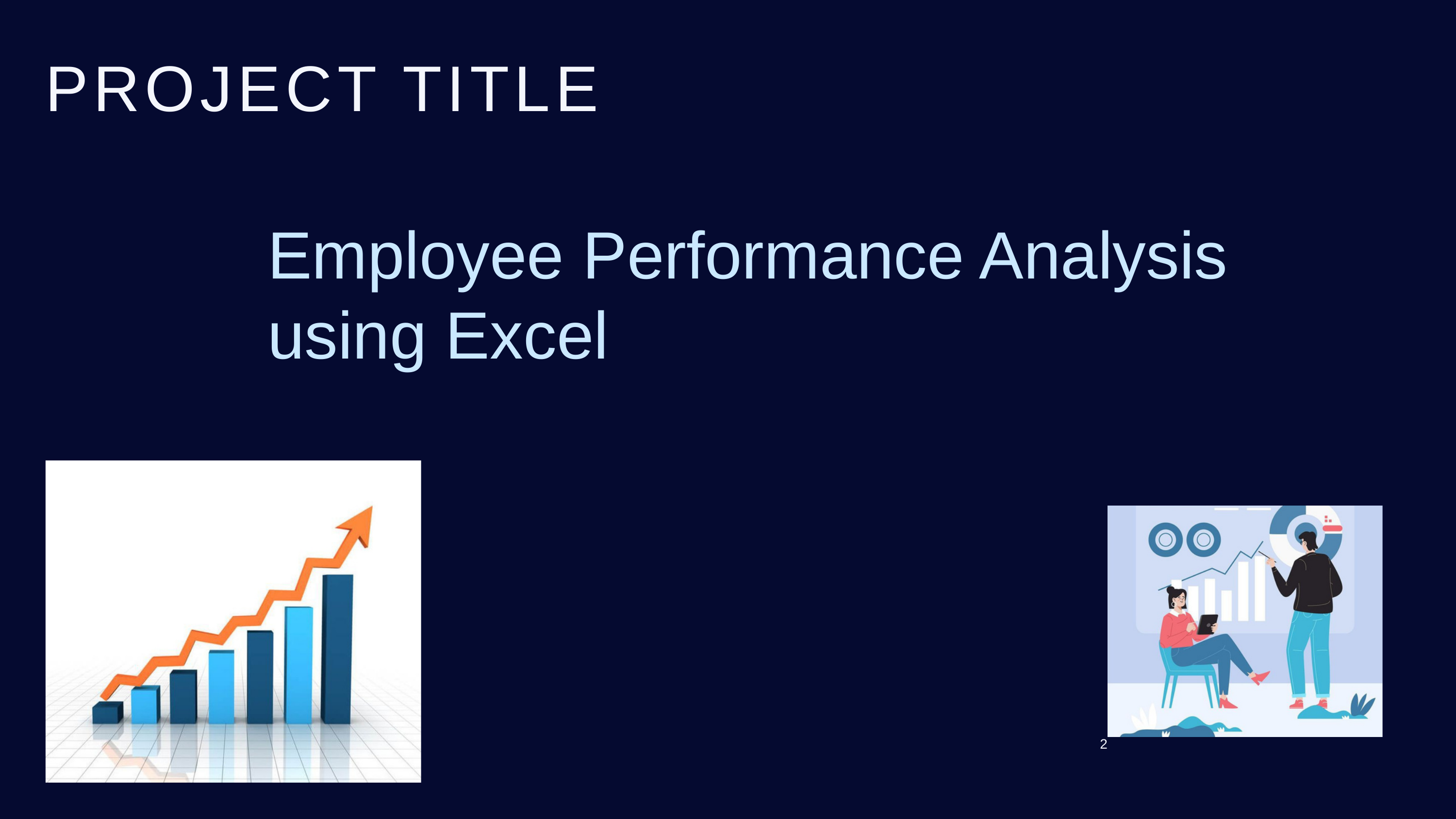

PROJECT TITLE
Employee Performance Analysis using Excel

2